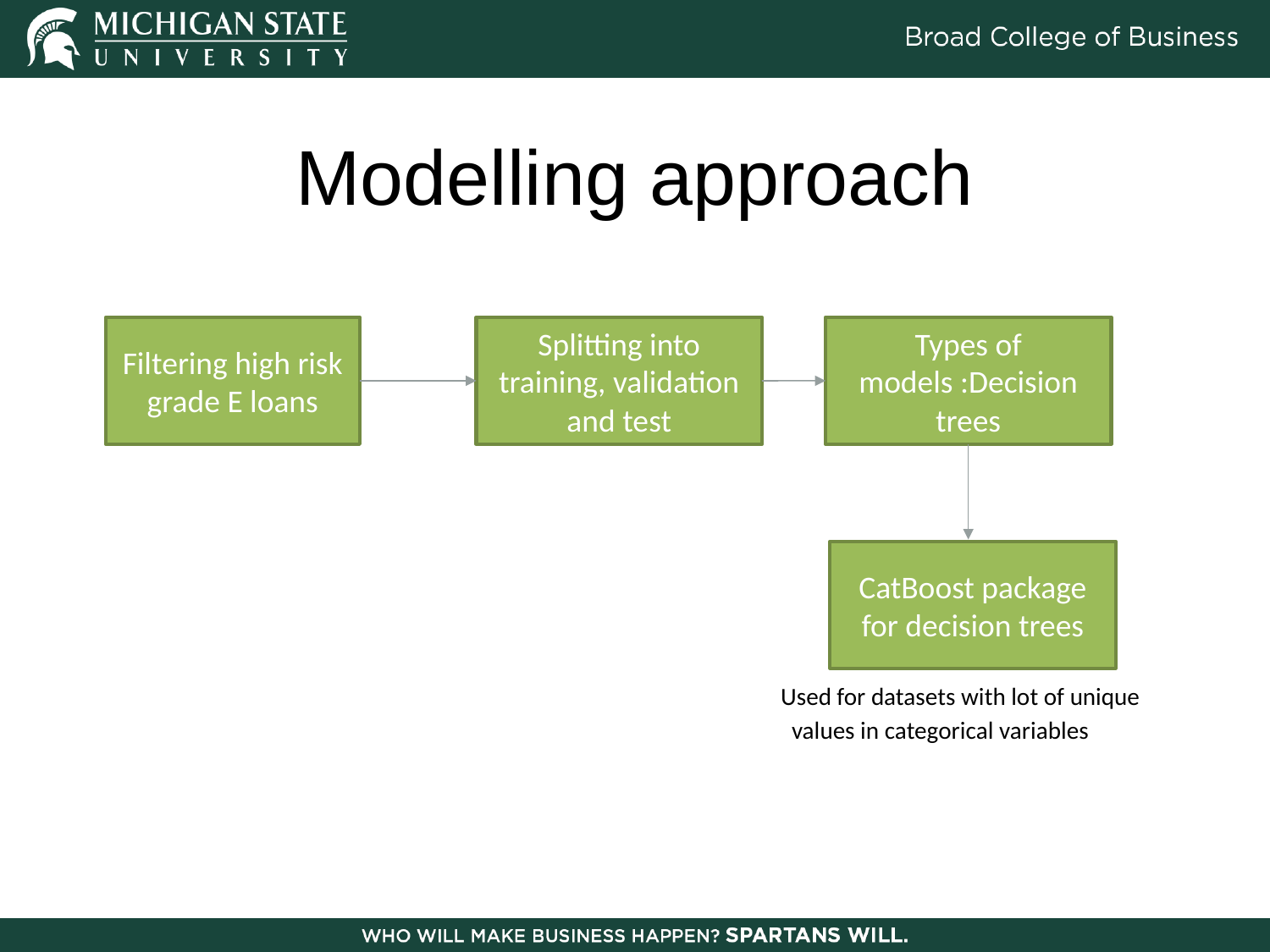

# Modelling approach

                                                                                                                                Used for datasets with lot of unique
                                                                                                                                  values in categorical variables

Filtering high risk grade E loans
Splitting into training, validation and test
Types of models :Decision trees
CatBoost package for decision trees